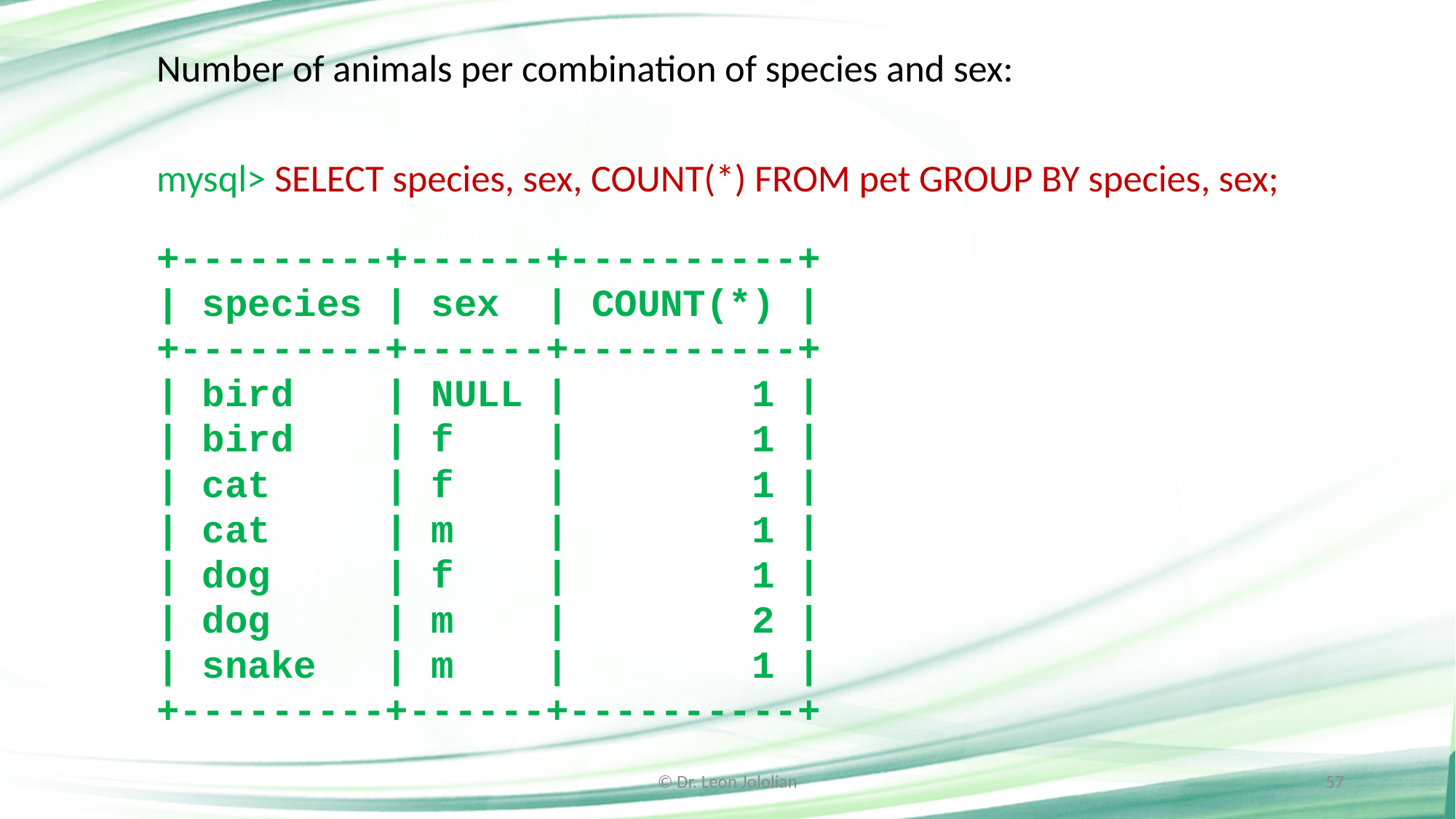

Number of animals per combination of species and sex:

mysql> SELECT species, sex, COUNT(*) FROM pet GROUP BY species, sex;
+---------+------+----------+
| species | sex  | COUNT(*) |
+---------+------+----------+
| bird    | NULL |        1 |
| bird    | f    |        1 |
| cat     | f    |        1 |
| cat     | m    |        1 |
| dog     | f    |        1 |
| dog     | m    |        2 |
| snake   | m    |        1 |
+---------+------+----------+
© Dr. Leon Jololian
57